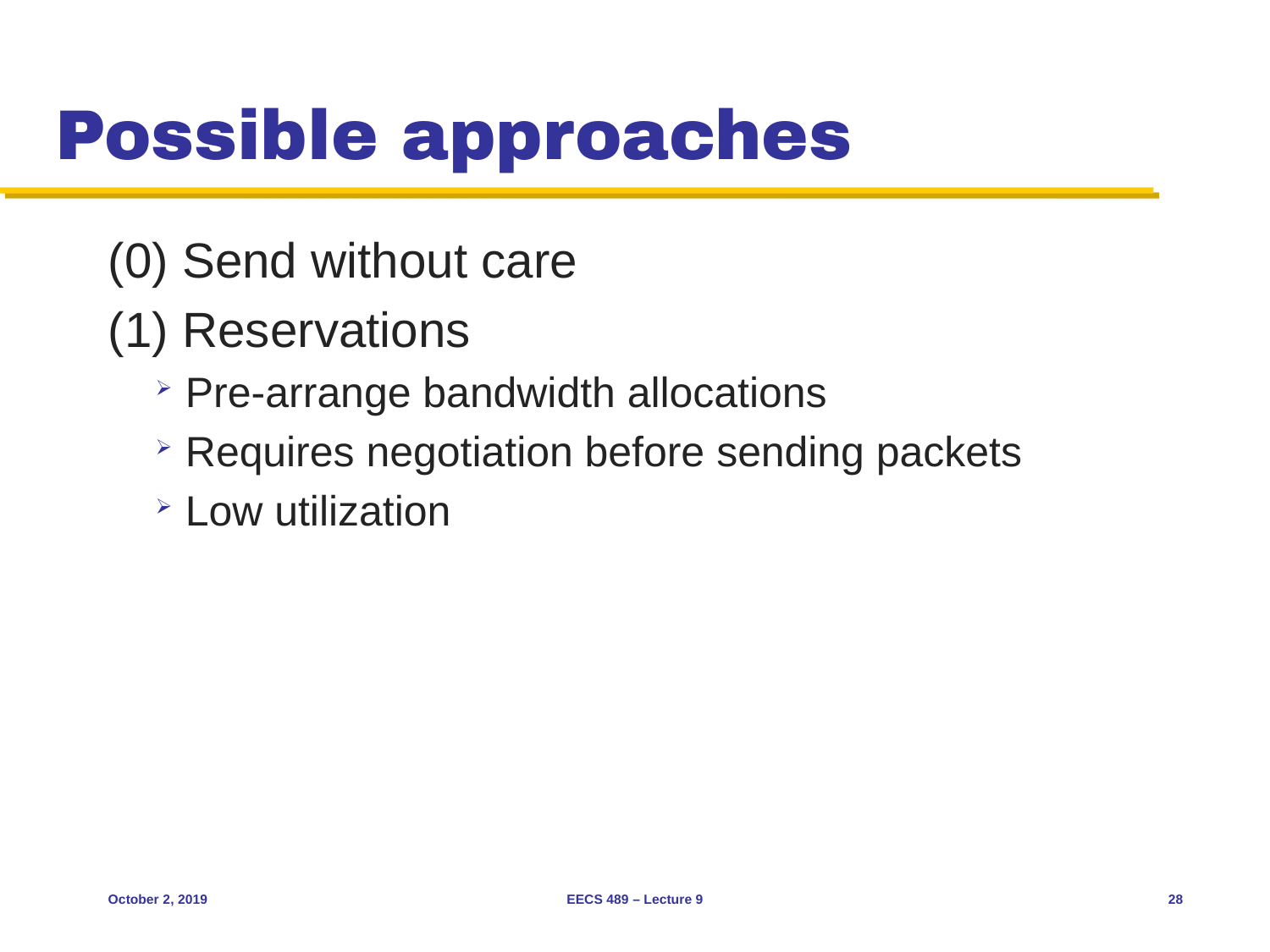

# Possible approaches
(0) Send without care
(1) Reservations
Pre-arrange bandwidth allocations
Requires negotiation before sending packets
Low utilization
October 2, 2019
EECS 489 – Lecture 9
28